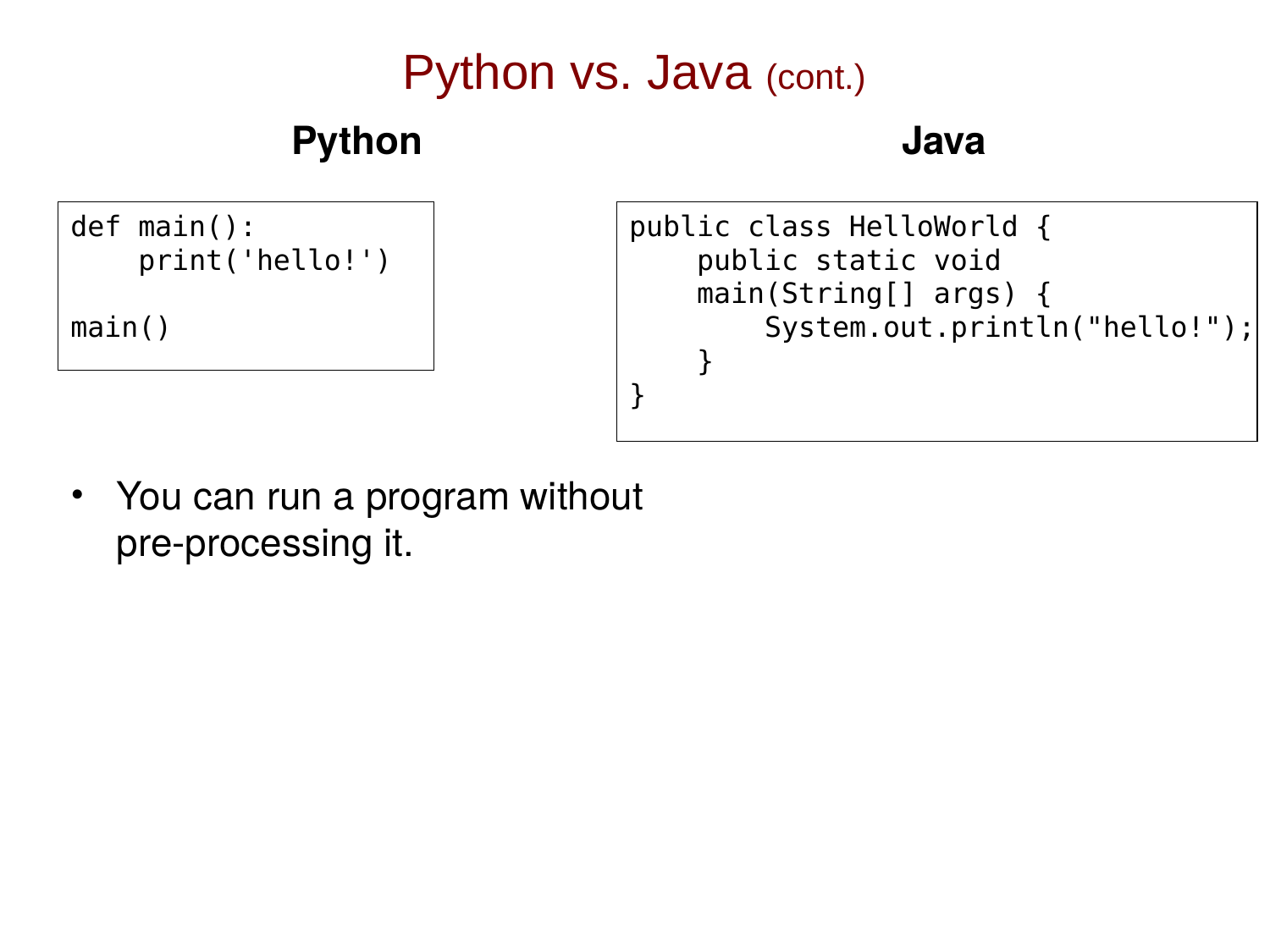

# Python vs. Java (cont.)
Python

You can run a program without pre-processing it.
Java

def main():
    print('hello!')

main()
public class HelloWorld {
    public static void
    main(String[] args) {
        System.out.println("hello!");
    }
}